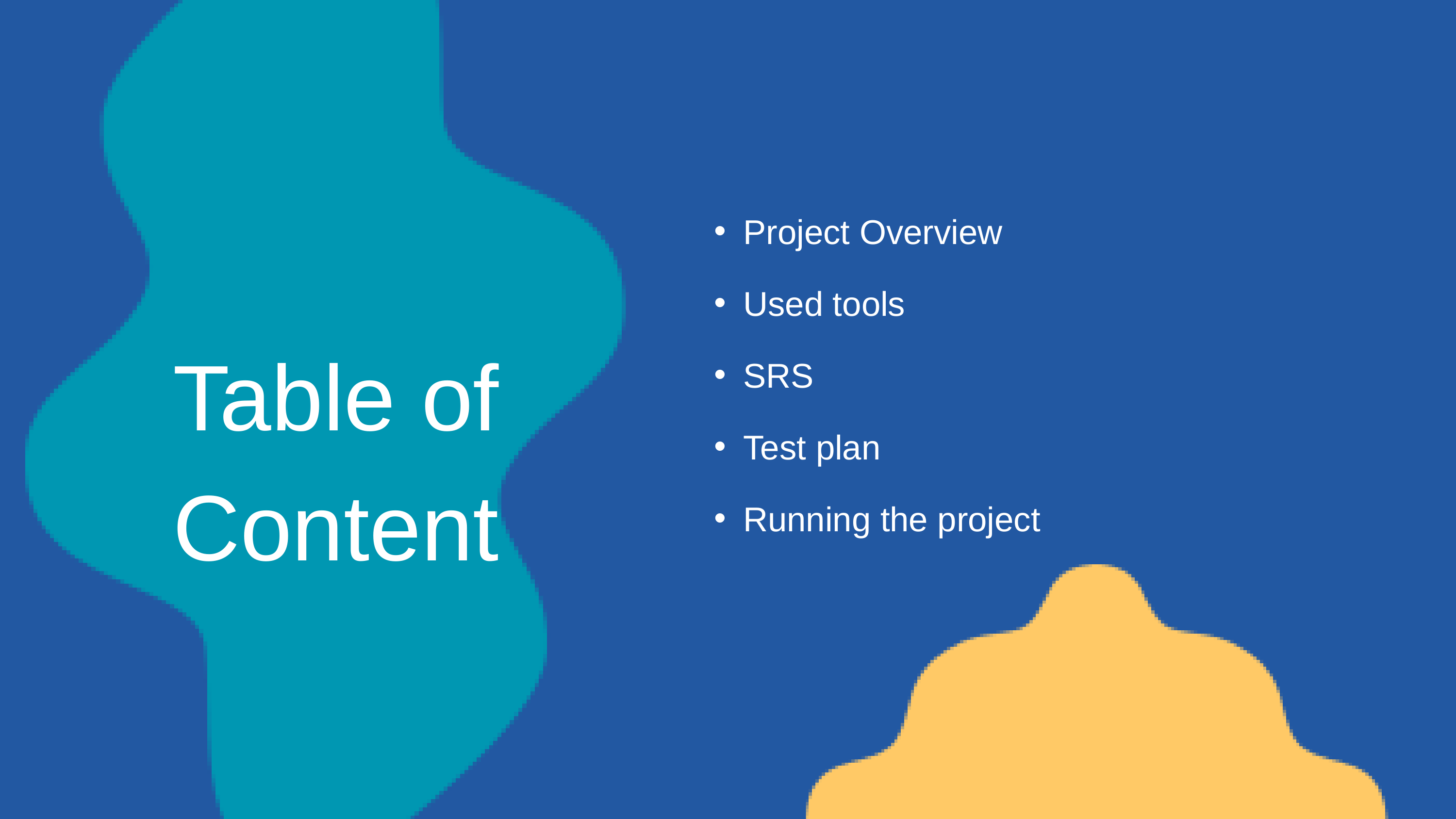

Project Overview
Used tools
SRS
Test plan
Running the project
Table of Content